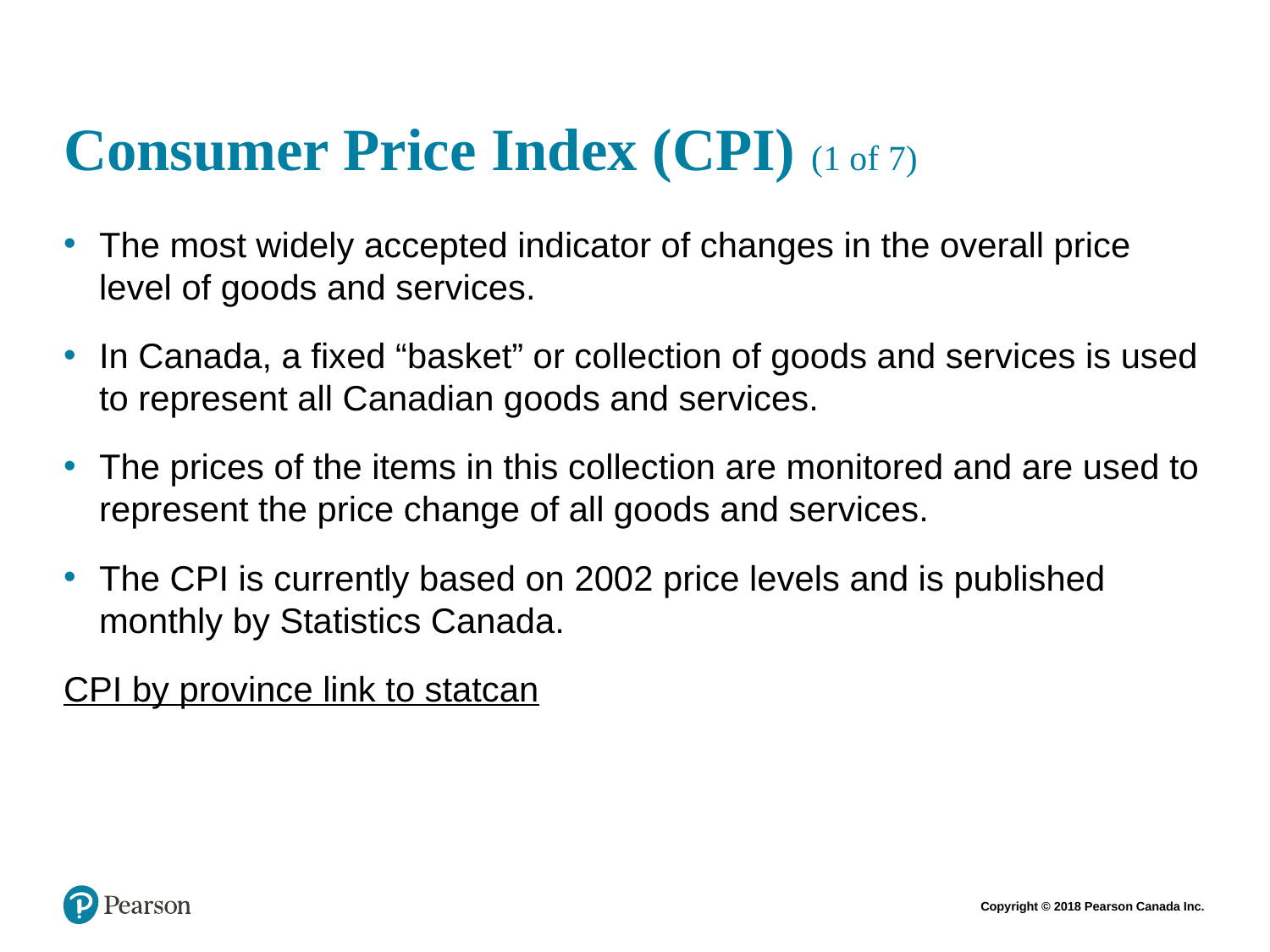

# Consumer Price Index (CPI) (1 of 7)
The most widely accepted indicator of changes in the overall price level of goods and services.
In Canada, a fixed “basket” or collection of goods and services is used to represent all Canadian goods and services.
The prices of the items in this collection are monitored and are used to represent the price change of all goods and services.
The CPI is currently based on 2002 price levels and is published monthly by Statistics Canada.
CPI by province link to statcan